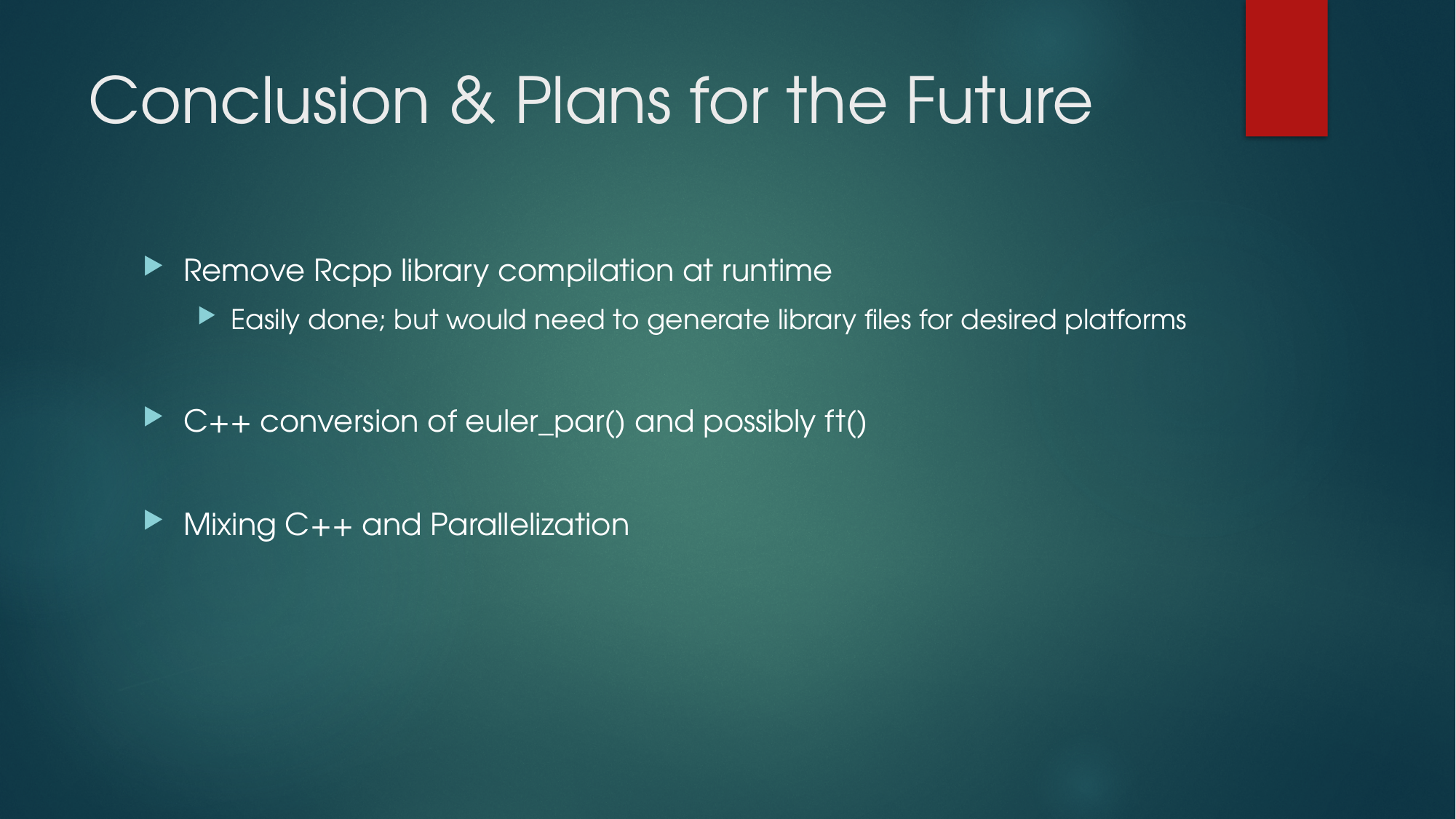

# Conclusion & Plans for the Future
Remove Rcpp library compilation at runtime
Easily done; but would need to generate library files for desired platforms

C++ conversion of euler_par() and possibly ft()

Mixing C++ and Parallelization